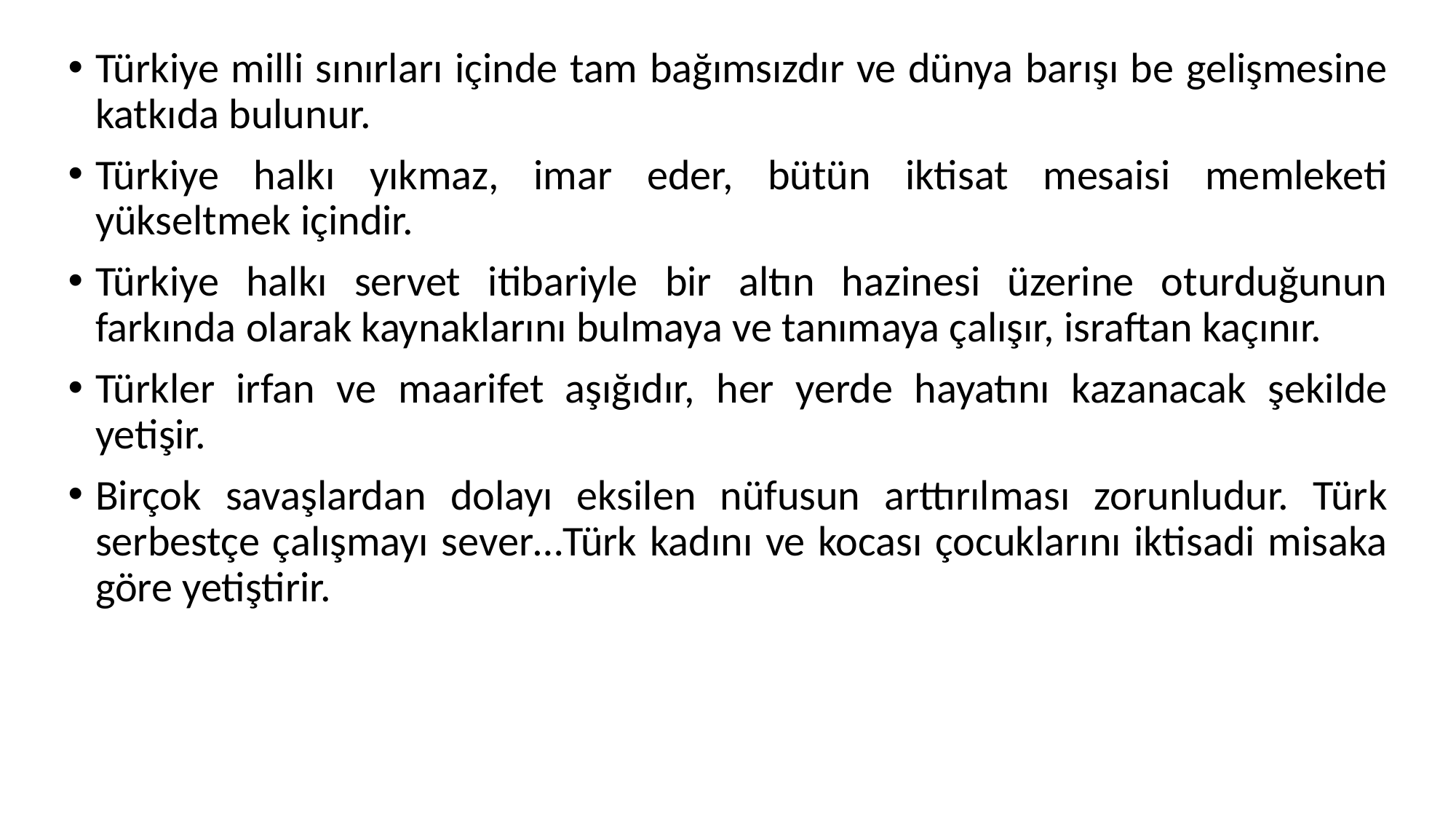

Türkiye milli sınırları içinde tam bağımsızdır ve dünya barışı be gelişmesine katkıda bulunur.
Türkiye halkı yıkmaz, imar eder, bütün iktisat mesaisi memleketi yükseltmek içindir.
Türkiye halkı servet itibariyle bir altın hazinesi üzerine oturduğunun farkında olarak kaynaklarını bulmaya ve tanımaya çalışır, israftan kaçınır.
Türkler irfan ve maarifet aşığıdır, her yerde hayatını kazanacak şekilde yetişir.
Birçok savaşlardan dolayı eksilen nüfusun arttırılması zorunludur. Türk serbestçe çalışmayı sever…Türk kadını ve kocası çocuklarını iktisadi misaka göre yetiştirir.